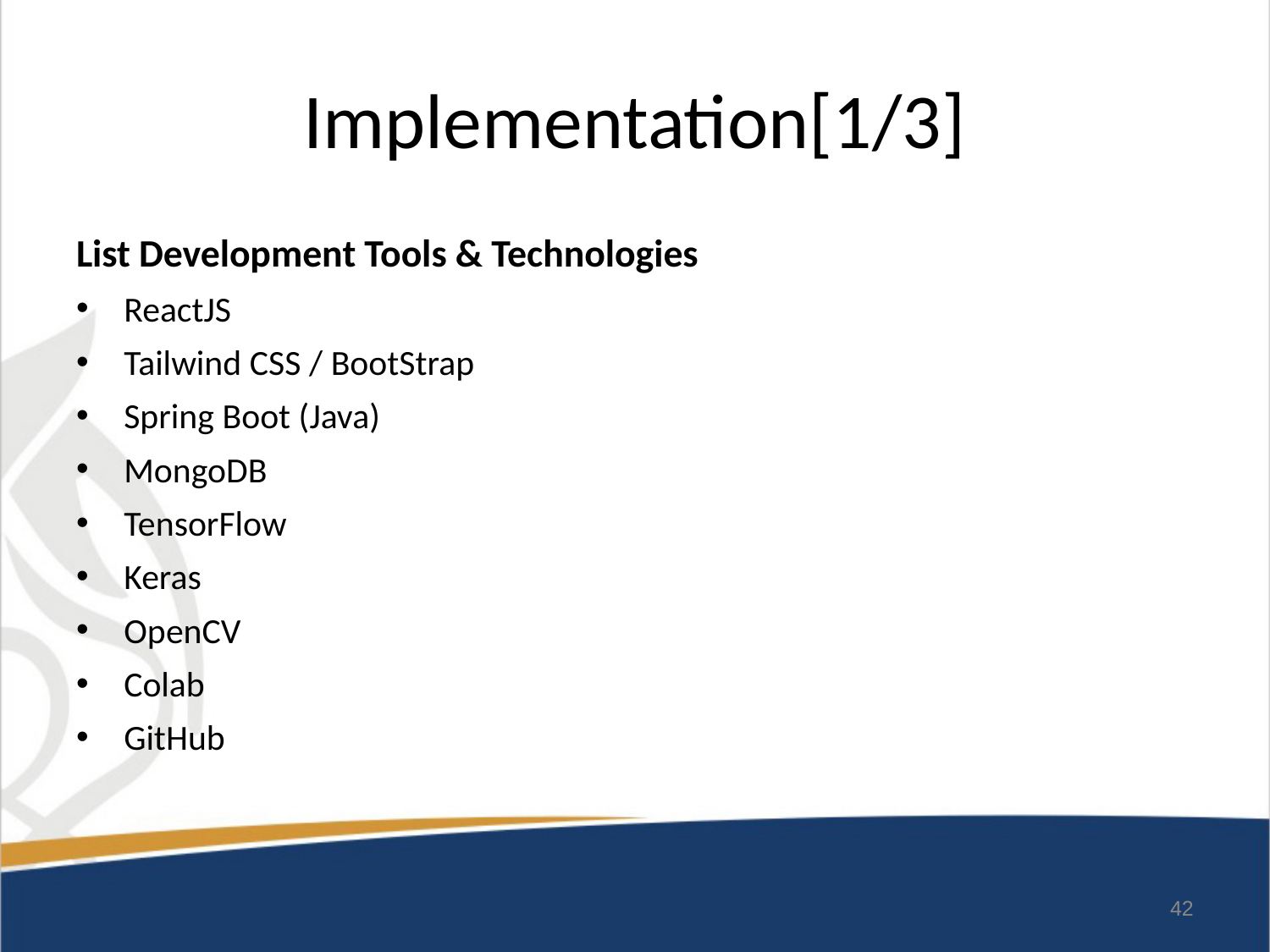

# Implementation[1/3]
List Development Tools & Technologies
ReactJS
Tailwind CSS / BootStrap
Spring Boot (Java)
MongoDB
TensorFlow
Keras
OpenCV
Colab
GitHub
42